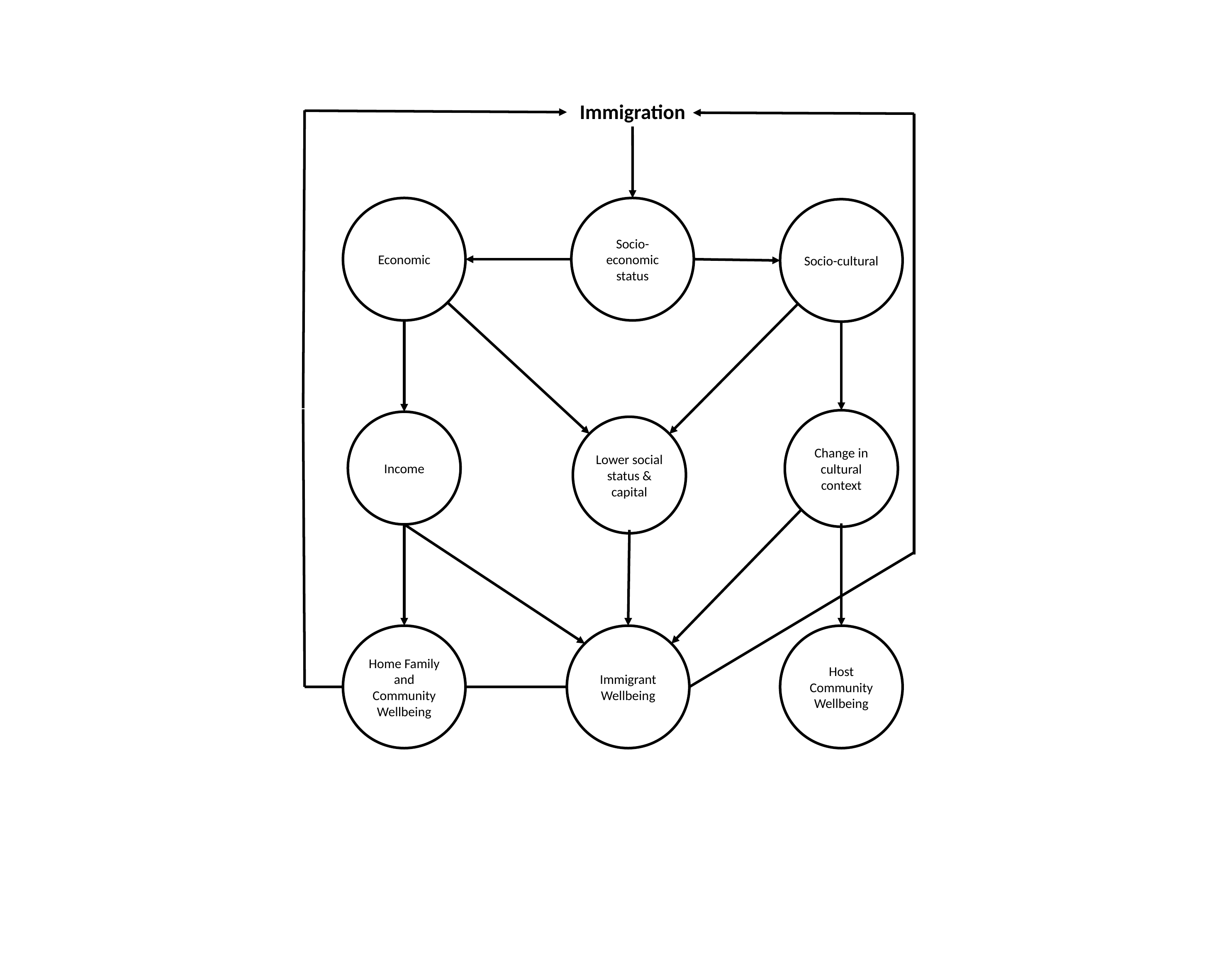

Immigration
Economic
Socio-economic status
Socio-cultural
Income
Immigrant Wellbeing
Change in cultural context
Lower social status & capital
Home Family and Community Wellbeing
Host Community Wellbeing